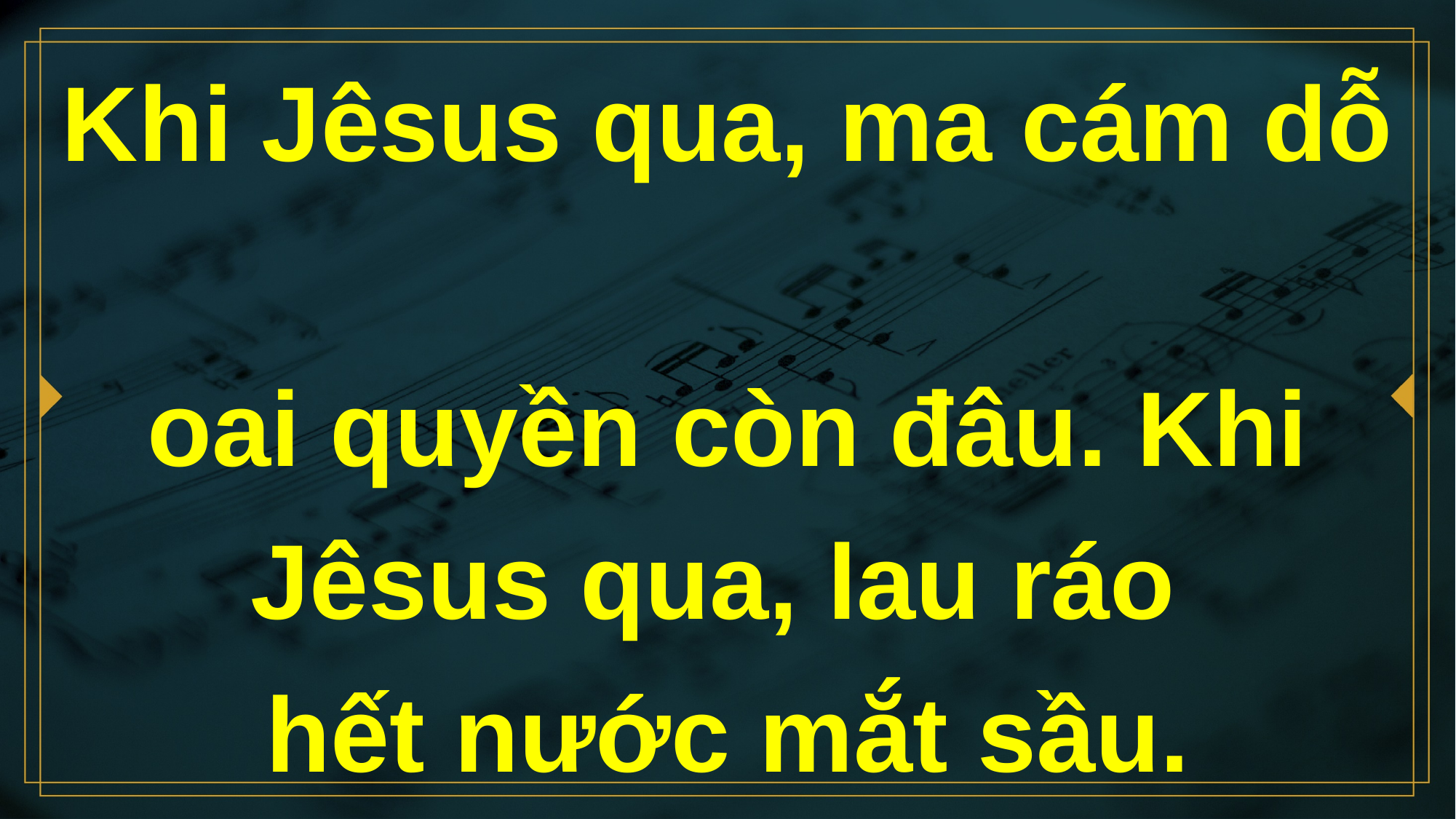

# Khi Jêsus qua, ma cám dỗ oai quyền còn đâu. Khi Jêsus qua, lau ráo hết nước mắt sầu.